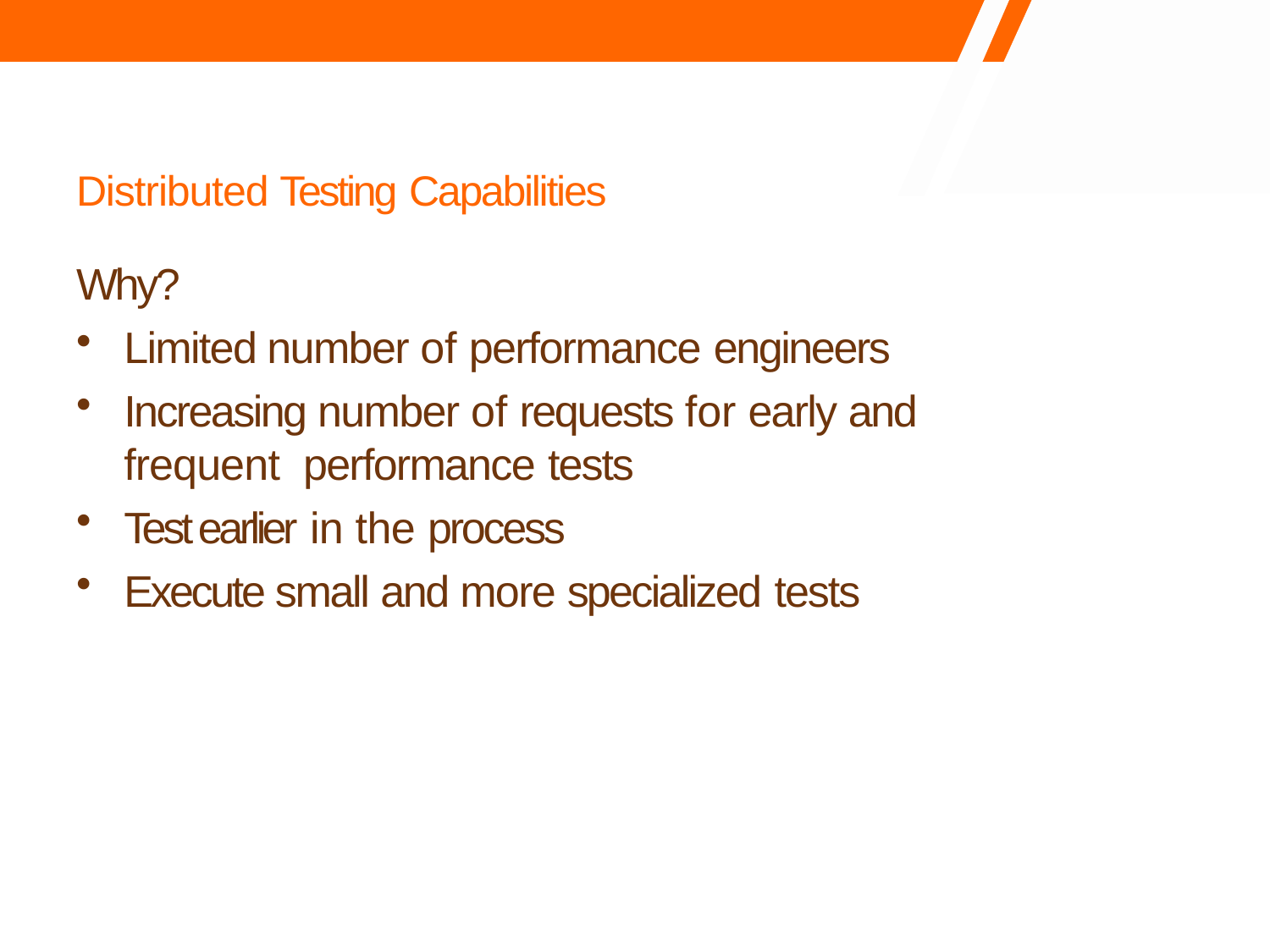

Distributed Testing Capabilities

Why?
Limited number of performance engineers
Increasing number of requests for early and  frequent  performance tests
Test earlier in the process
Execute small and more specialized tests